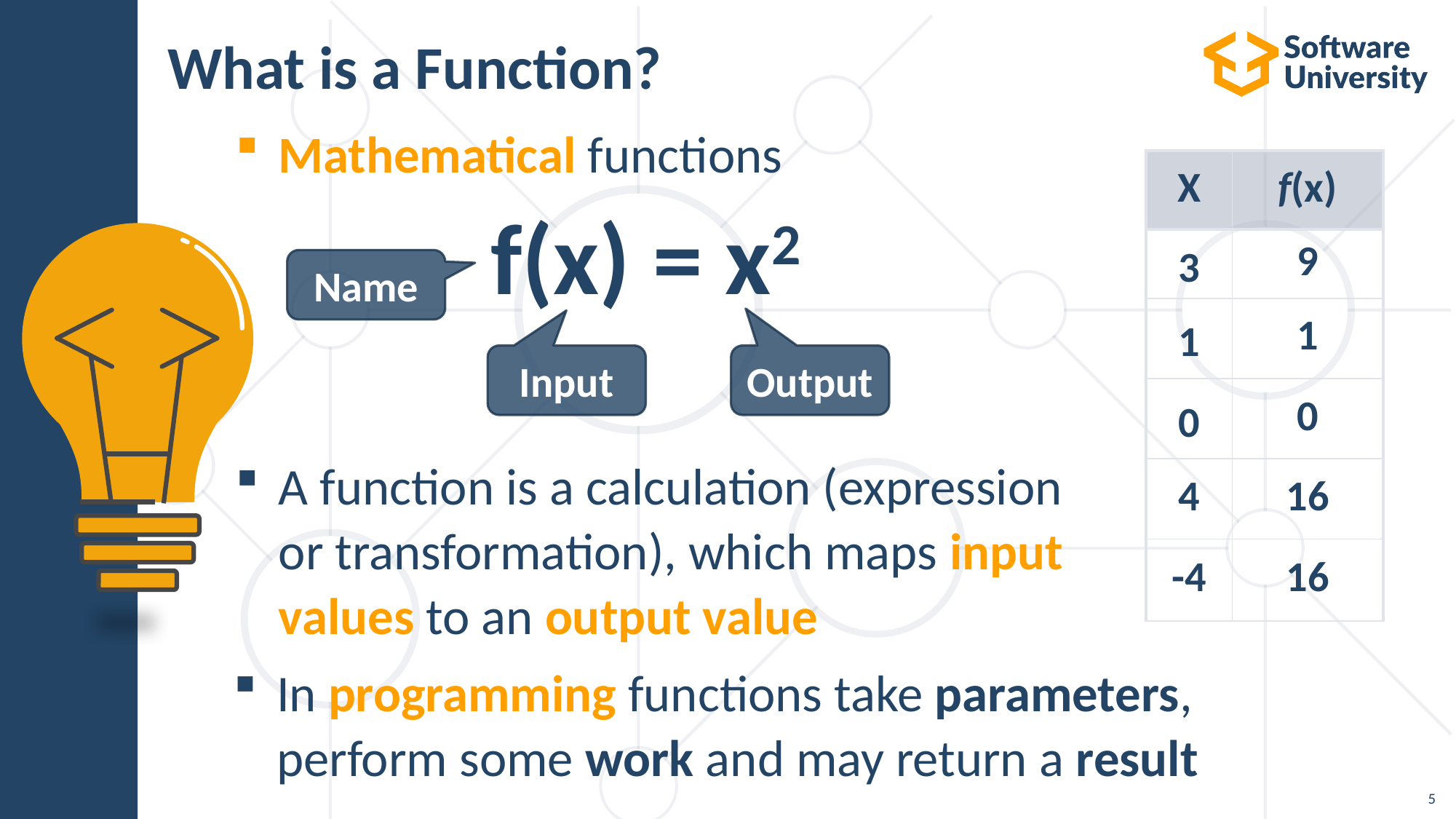

# What is a Function?
Mathematical functions

A function is a calculation (expression or transformation), which maps input values to an output value

| X | f(x) |
| --- | --- |
| 3 | 9 |
| 1 | 1 |
| 0 | 0 |
| 4 | 16 |
| -4 | 16 |
f(x) = x2
Name
Input
Output
In programming functions take parameters, perform some work and may return a result
5